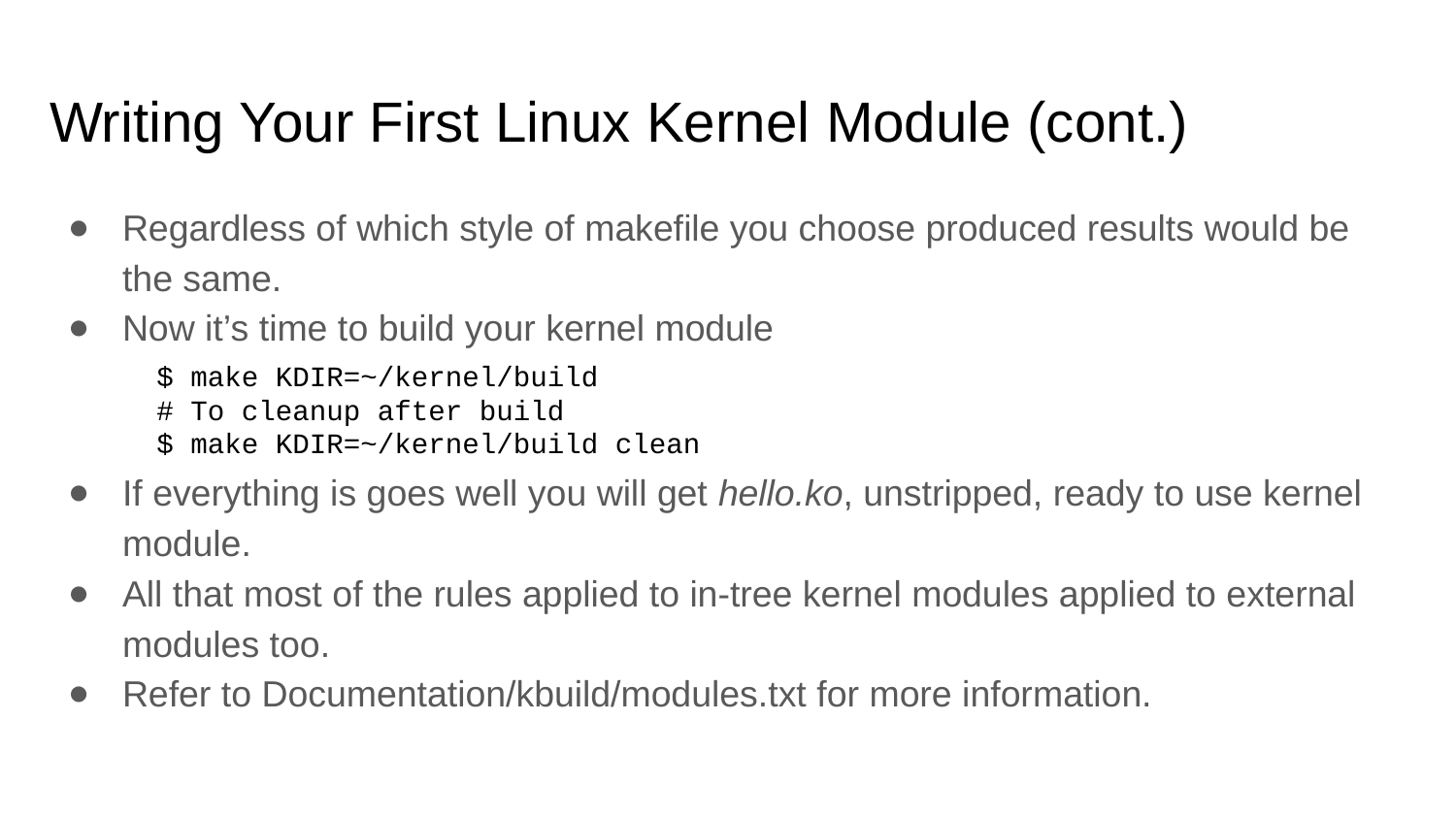

# Writing Your First Linux Kernel Module (cont.)
Regardless of which style of makefile you choose produced results would be the same.
Now it’s time to build your kernel module

If everything is goes well you will get hello.ko, unstripped, ready to use kernel module.
All that most of the rules applied to in-tree kernel modules applied to external modules too.
Refer to Documentation/kbuild/modules.txt for more information.

$ make KDIR=~/kernel/build
# To cleanup after build
$ make KDIR=~/kernel/build clean